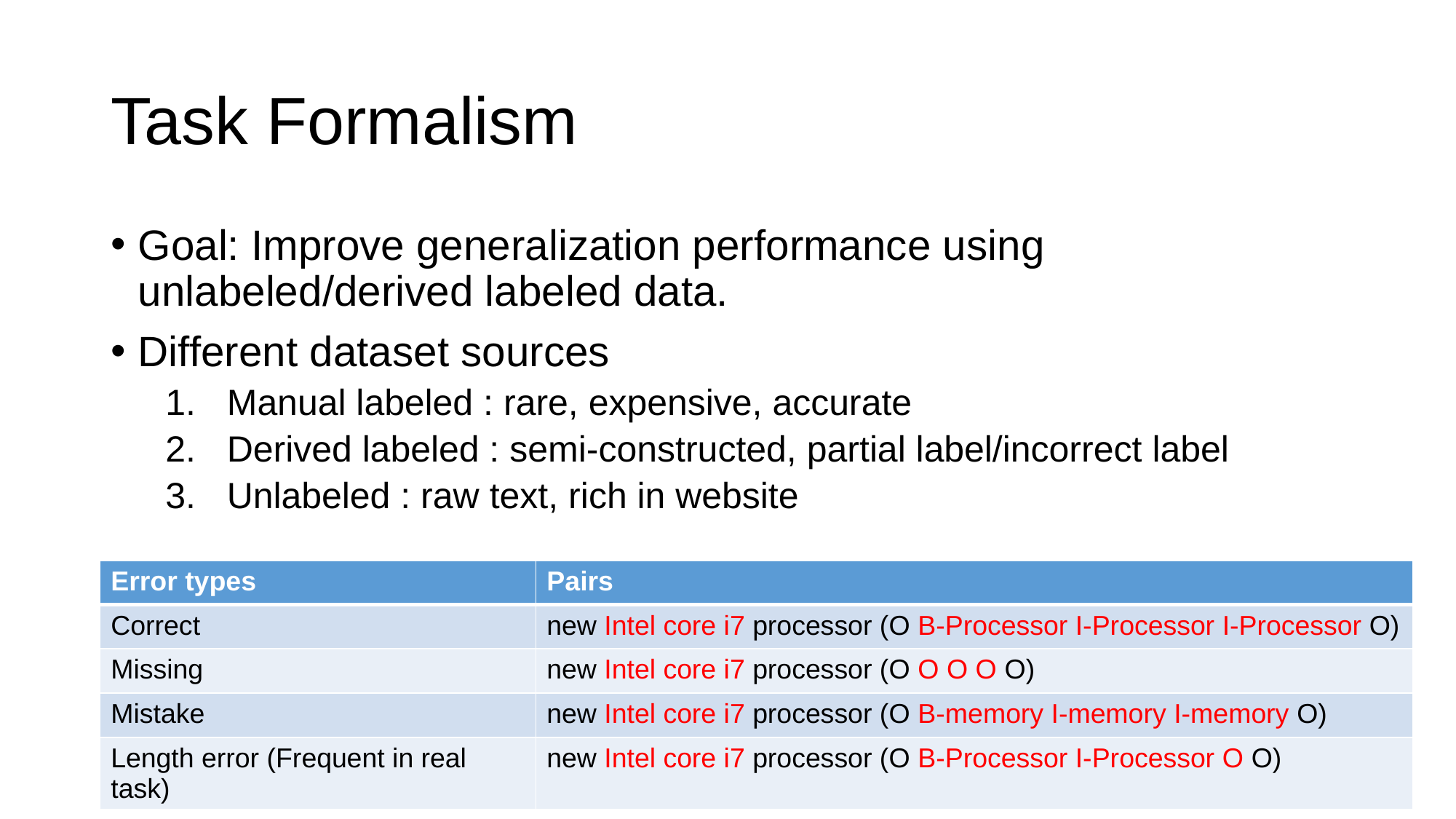

# Task Formalism
Goal: Improve generalization performance using unlabeled/derived labeled data.
Different dataset sources
Manual labeled : rare, expensive, accurate
Derived labeled : semi-constructed, partial label/incorrect label
Unlabeled : raw text, rich in website
| Error types | Pairs |
| --- | --- |
| Correct | new Intel core i7 processor (O B-Processor I-Processor I-Processor O) |
| Missing | new Intel core i7 processor (O O O O O) |
| Mistake | new Intel core i7 processor (O B-memory I-memory I-memory O) |
| Length error (Frequent in real task) | new Intel core i7 processor (O B-Processor I-Processor O O) |